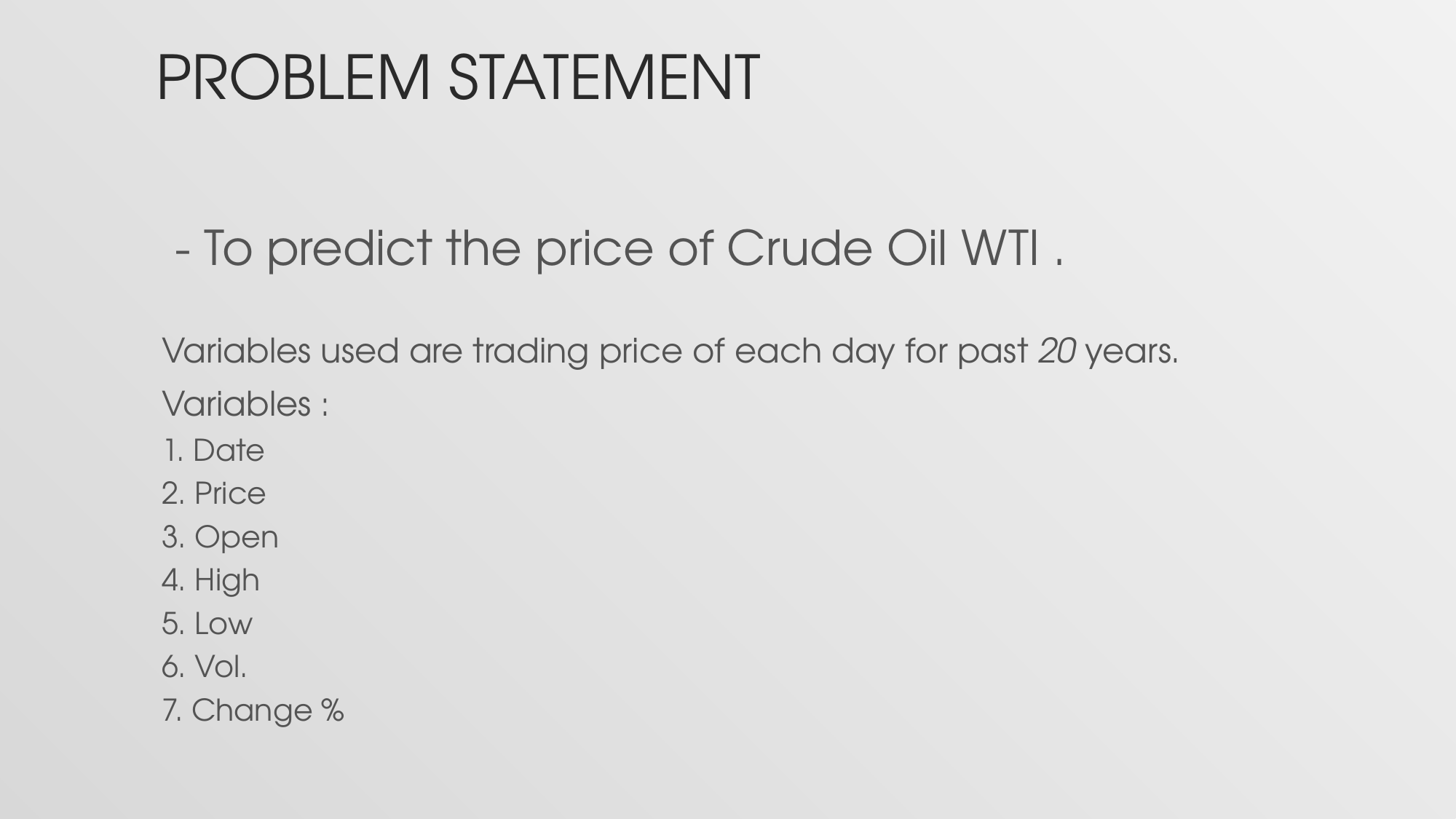

# PROBLEM STATEMENT
 - To predict the price of Crude Oil WTI .

Variables used are trading price of each day for past 20 years.
Variables :
1. Date
2. Price
3. Open
4. High
5. Low
6. Vol.
7. Change %